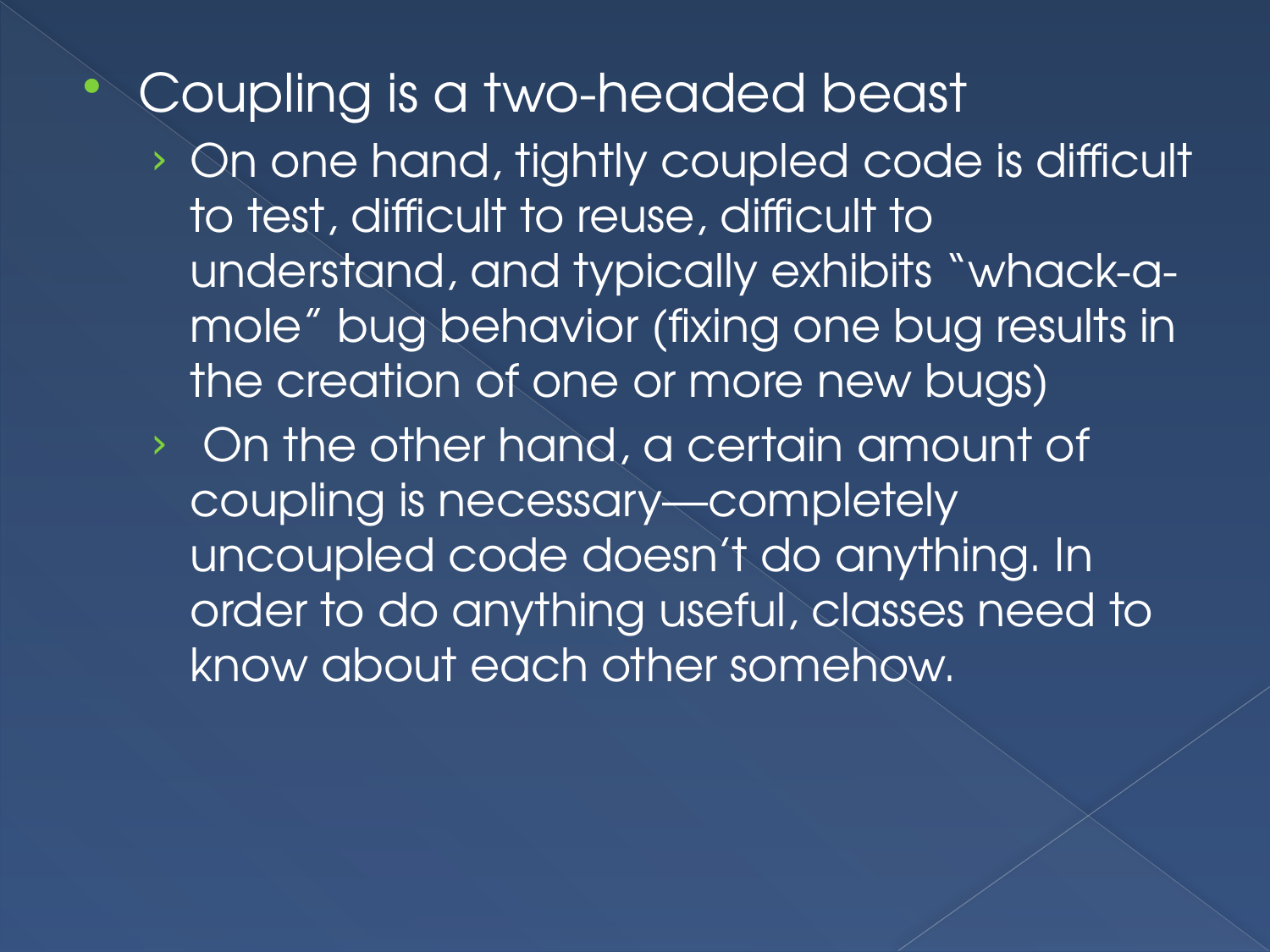

Coupling is a two-headed beast
On one hand, tightly coupled code is difficult to test, difficult to reuse, difficult to understand, and typically exhibits “whack-a-mole” bug behavior (fixing one bug results in the creation of one or more new bugs)
 On the other hand, a certain amount of coupling is necessary—completely uncoupled code doesn’t do anything. In order to do anything useful, classes need to know about each other somehow.